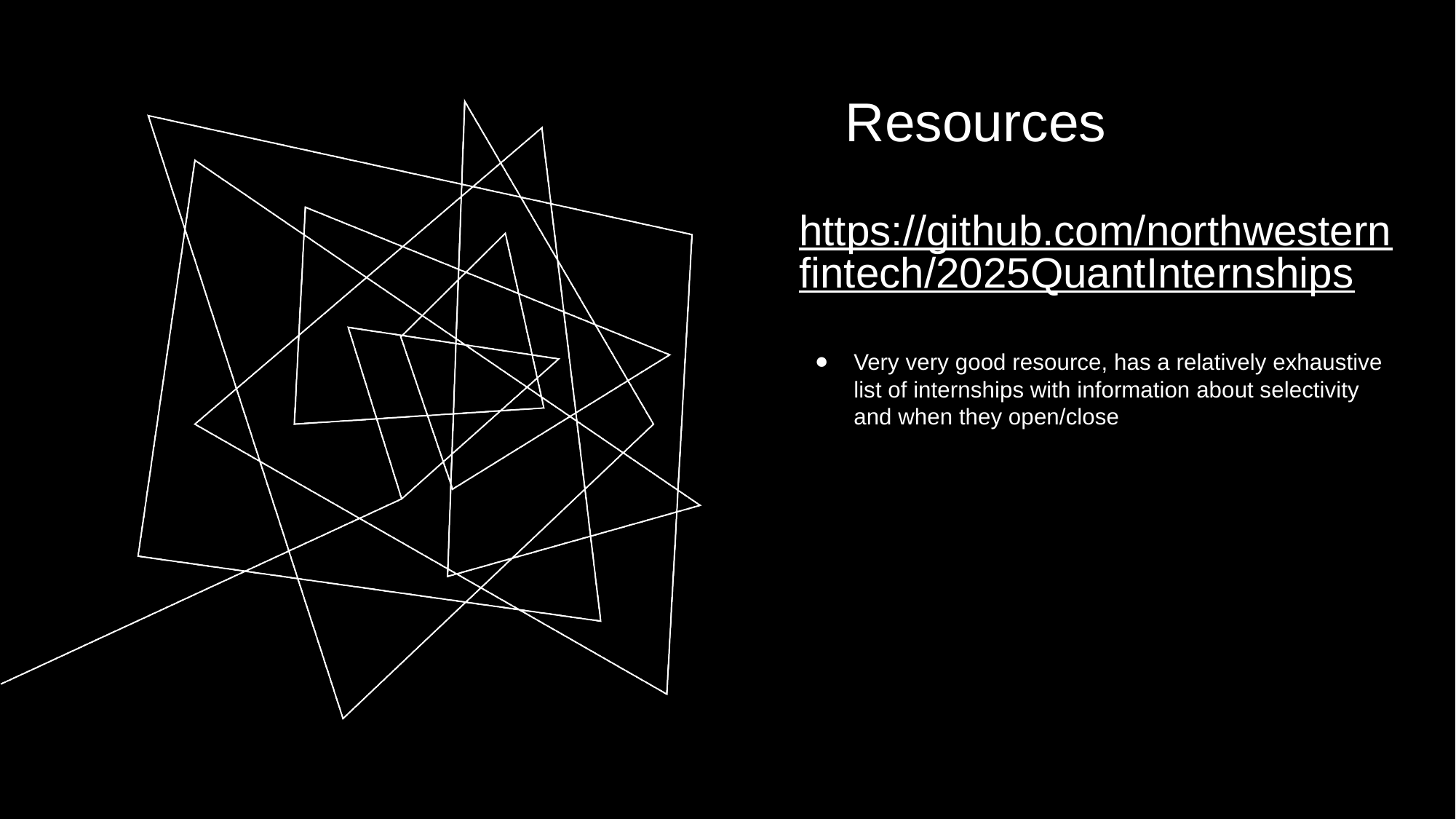

# Resources
https://github.com/northwesternfintech/2025QuantInternships
Very very good resource, has a relatively exhaustive list of internships with information about selectivity and when they open/close